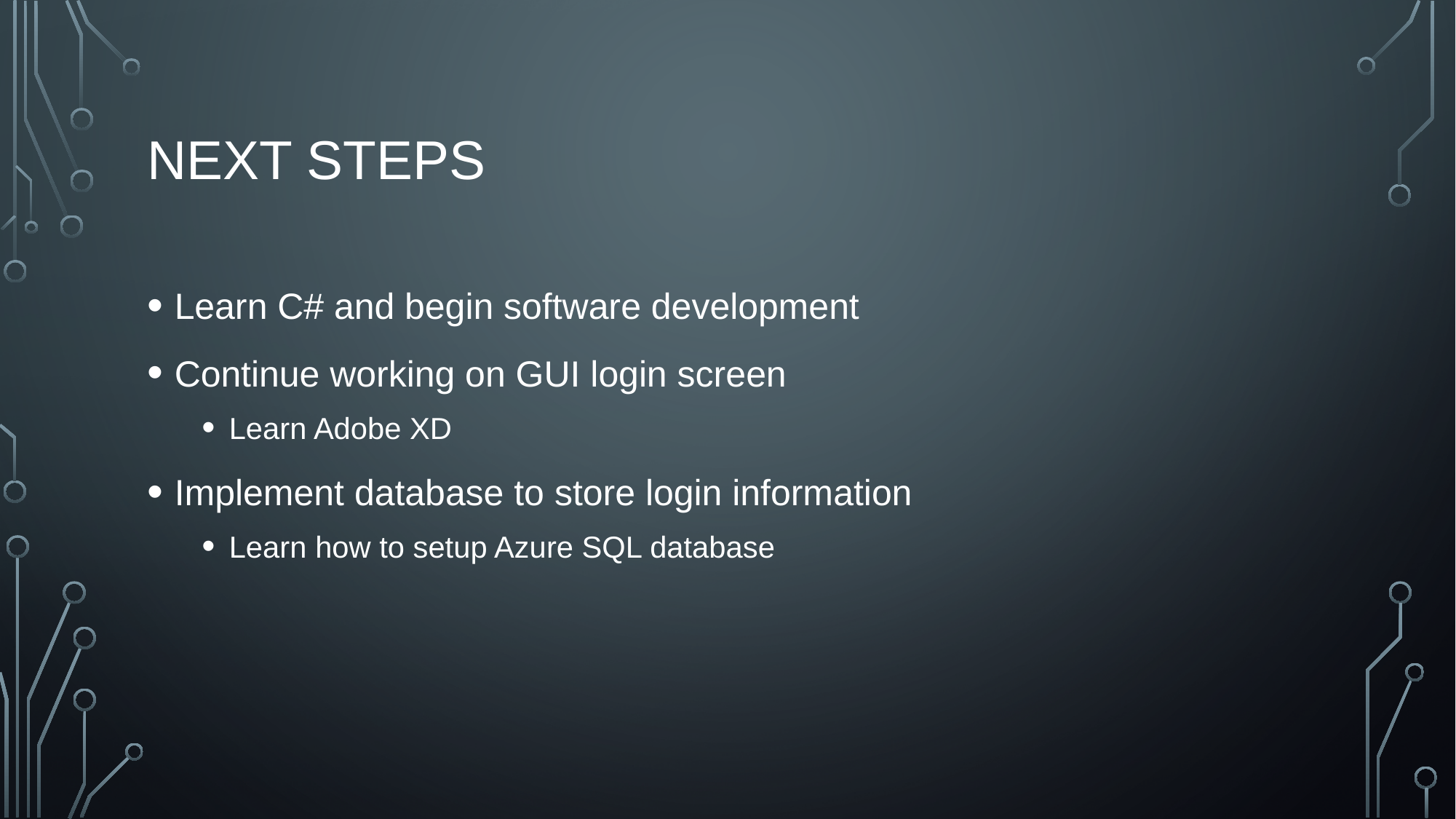

# Next Steps
Learn C# and begin software development
Continue working on GUI login screen
Learn Adobe XD
Implement database to store login information
Learn how to setup Azure SQL database